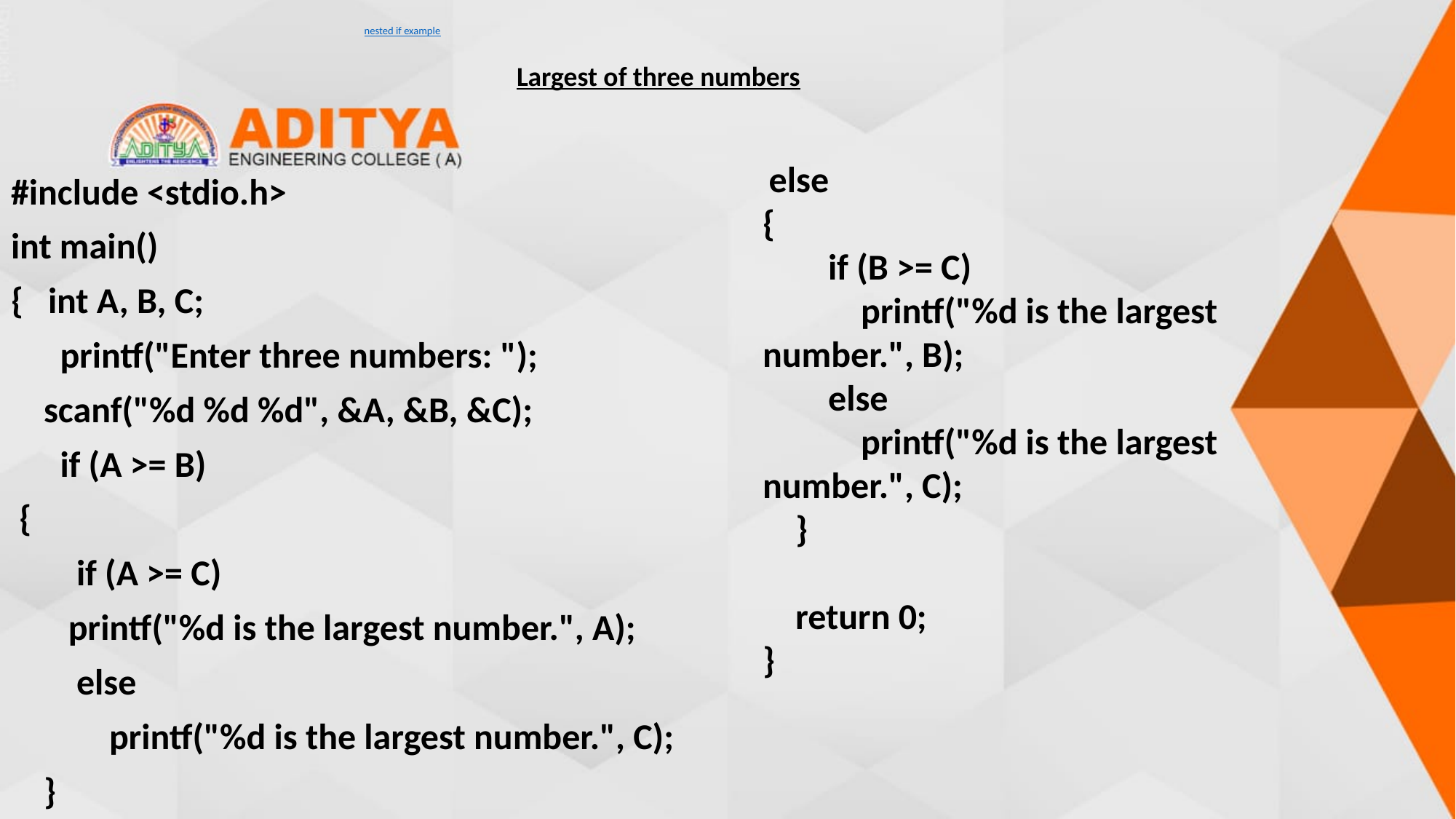

# nested if example
Largest of three numbers
 else
{
        if (B >= C)
            printf("%d is the largest number.", B);
        else
            printf("%d is the largest number.", C);
    }

    return 0;
}
#include <stdio.h>
int main()
{   int A, B, C;
      printf("Enter three numbers: ");
    scanf("%d %d %d", &A, &B, &C);
      if (A >= B)
 {
        if (A >= C)
       printf("%d is the largest number.", A);
        else
            printf("%d is the largest number.", C);
    }